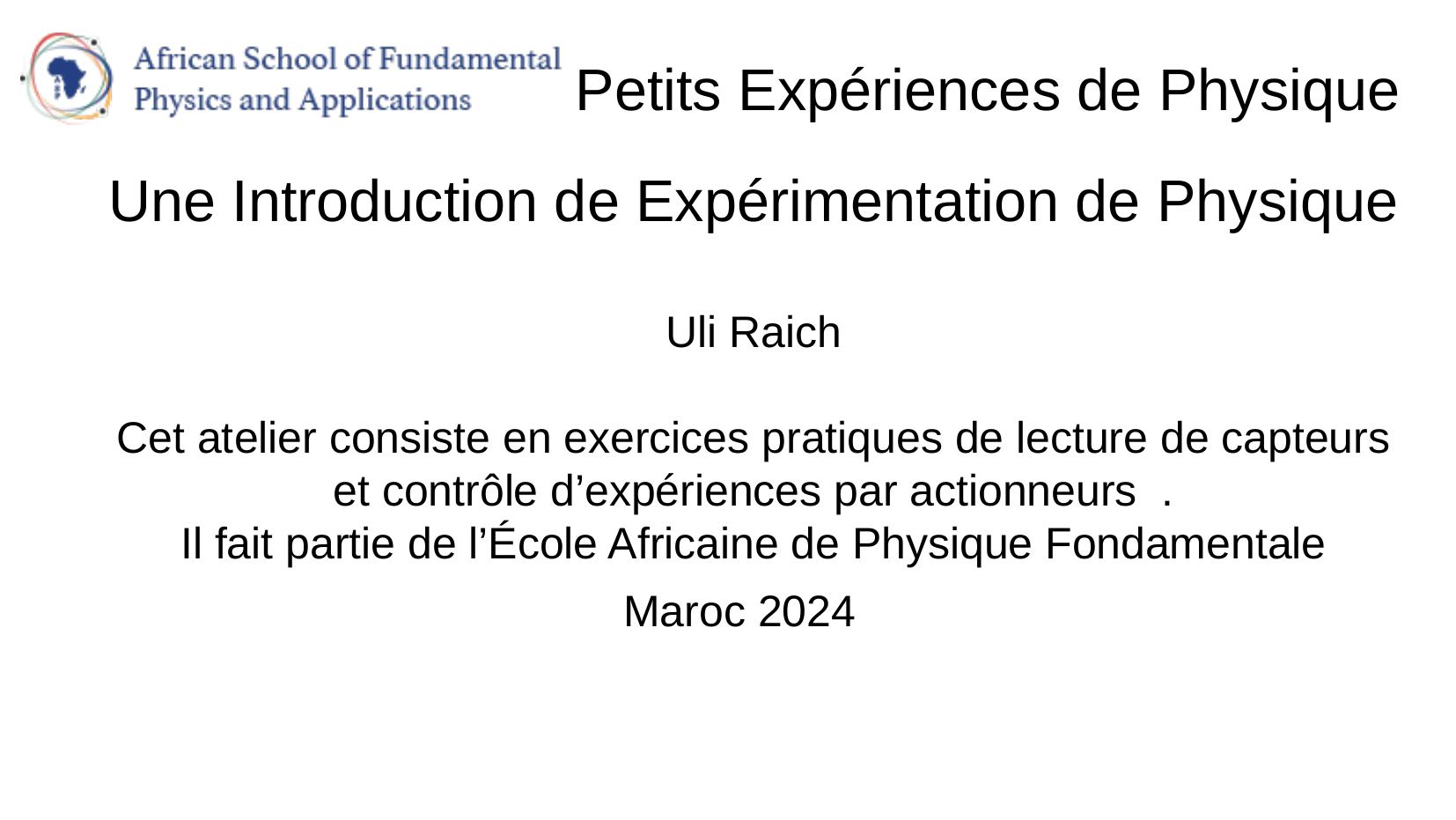

# Petits Expériences de Physique
Une Introduction de Expérimentation de Physique
Uli Raich
Cet atelier consiste en exercices pratiques de lecture de capteurs et contrôle d’expériences par actionneurs  .
Il fait partie de l’École Africaine de Physique Fondamentale
Maroc 2024